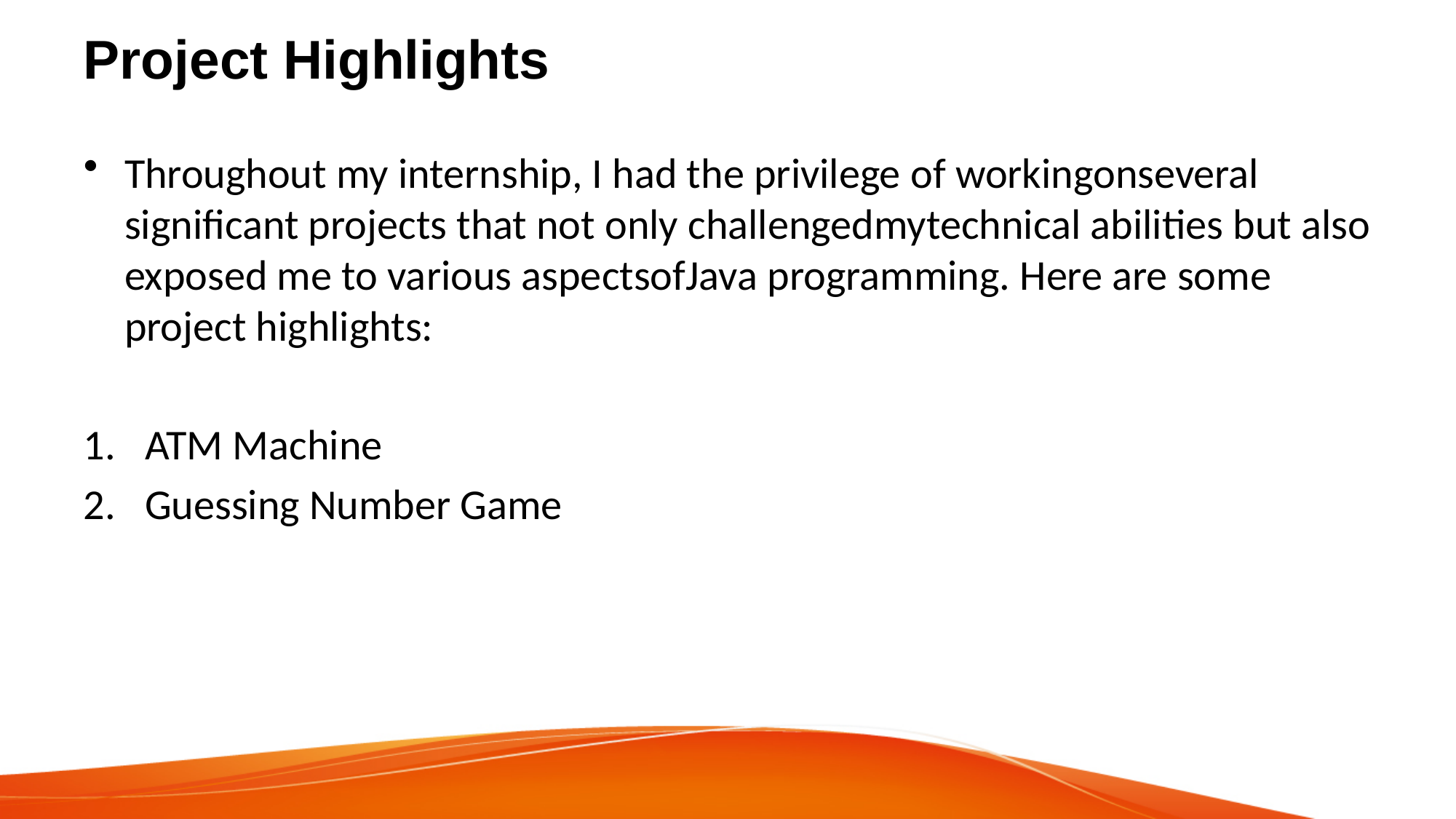

# Project Highlights
Throughout my internship, I had the privilege of workingonseveral significant projects that not only challengedmytechnical abilities but also exposed me to various aspectsofJava programming. Here are some project highlights:

ATM Machine
Guessing Number Game